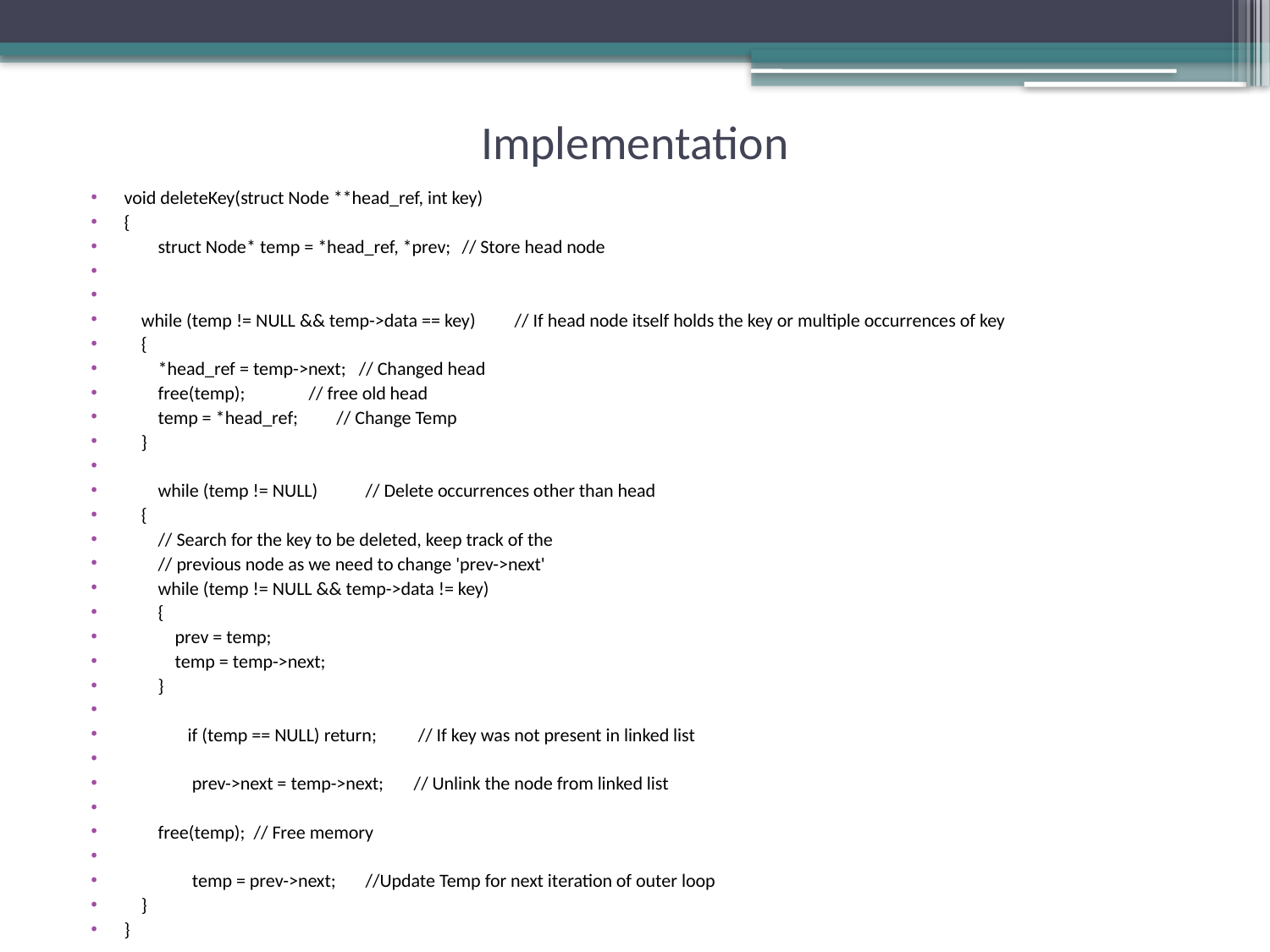

# Implementation
void deleteKey(struct Node **head_ref, int key)
{
        struct Node* temp = *head_ref, *prev; 	// Store head node

    while (temp != NULL && temp->data == key) 	 // If head node itself holds the key or multiple occurrences of key
    {
        *head_ref = temp->next;   // Changed head
        free(temp);               // free old head
        temp = *head_ref;         // Change Temp
    }

        while (temp != NULL) 	// Delete occurrences other than head
    {
        // Search for the key to be deleted, keep track of the
        // previous node as we need to change 'prev->next'
        while (temp != NULL && temp->data != key)
        {
            prev = temp;
            temp = temp->next;
        }

               if (temp == NULL) return; 	 // If key was not present in linked list

                prev->next = temp->next; 	// Unlink the node from linked list

        free(temp);  // Free memory

                temp = prev->next; 	//Update Temp for next iteration of outer loop
    }
}